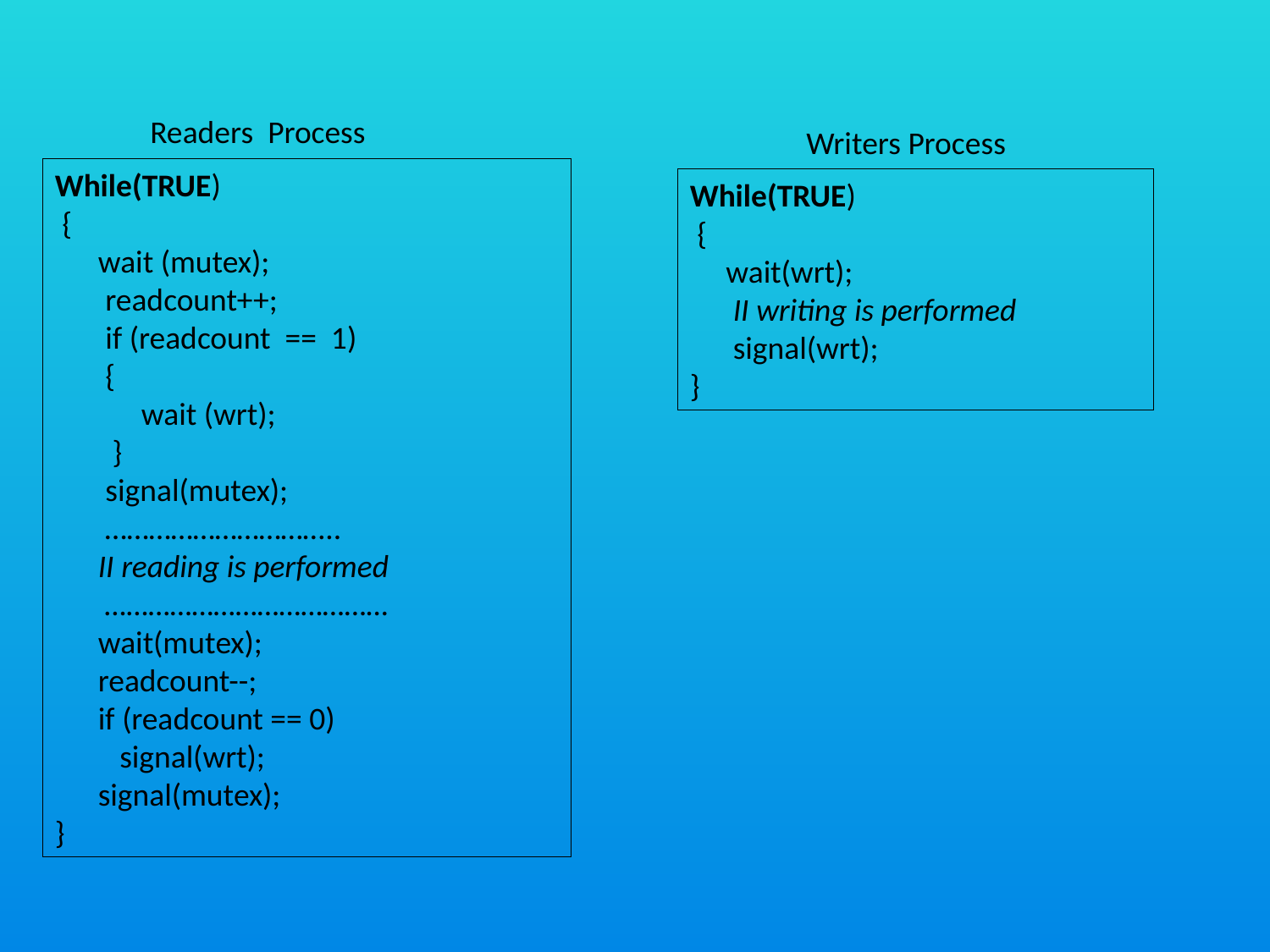

Readers  Process
Writers Process
While(TRUE)
 {
      wait (mutex);
       readcount++;
       if (readcount  ==  1)
       {
            wait (wrt);
        }
       signal(mutex);
       …………………………..
      II reading is performed
       …………………………………
      wait(mutex);
      readcount--;
      if (readcount == 0)
         signal(wrt);
      signal(mutex);
}
While(TRUE)
 {
     wait(wrt);
      II writing is performed
      signal(wrt);
}